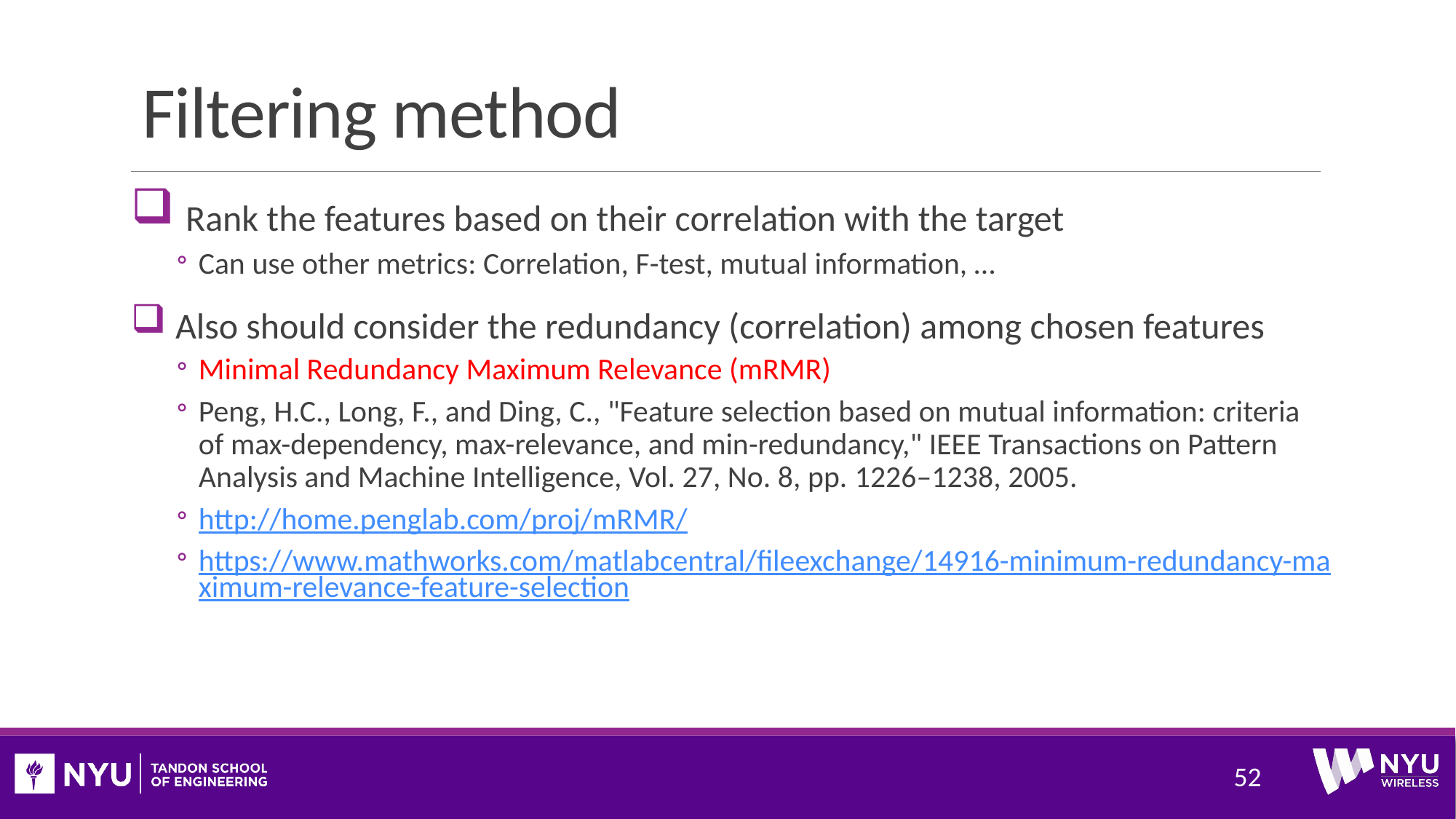

# Filtering method
 Rank the features based on their correlation with the target
Can use other metrics: Correlation, F-test, mutual information, …
 Also should consider the redundancy (correlation) among chosen features
Minimal Redundancy Maximum Relevance (mRMR)
Peng, H.C., Long, F., and Ding, C., "Feature selection based on mutual information: criteria of max-dependency, max-relevance, and min-redundancy," IEEE Transactions on Pattern Analysis and Machine Intelligence, Vol. 27, No. 8, pp. 1226–1238, 2005.
http://home.penglab.com/proj/mRMR/
https://www.mathworks.com/matlabcentral/fileexchange/14916-minimum-redundancy-maximum-relevance-feature-selection

52